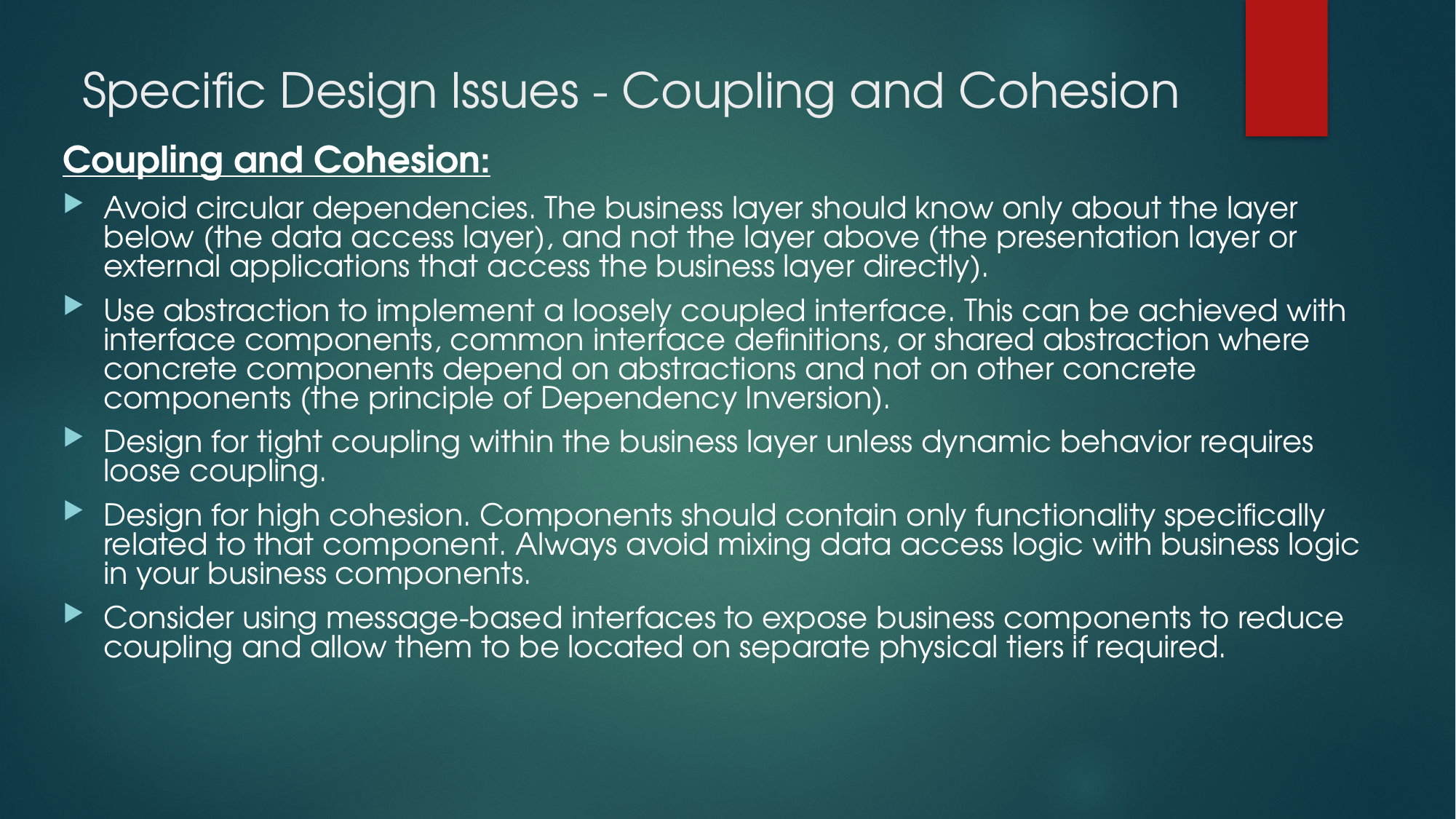

# Specific Design Issues - Coupling and Cohesion
Coupling and Cohesion:
Avoid circular dependencies. The business layer should know only about the layer below (the data access layer), and not the layer above (the presentation layer or external applications that access the business layer directly).
Use abstraction to implement a loosely coupled interface. This can be achieved with interface components, common interface definitions, or shared abstraction where concrete components depend on abstractions and not on other concrete components (the principle of Dependency Inversion).
Design for tight coupling within the business layer unless dynamic behavior requires loose coupling.
Design for high cohesion. Components should contain only functionality specifically related to that component. Always avoid mixing data access logic with business logic in your business components.
Consider using message-based interfaces to expose business components to reduce coupling and allow them to be located on separate physical tiers if required.